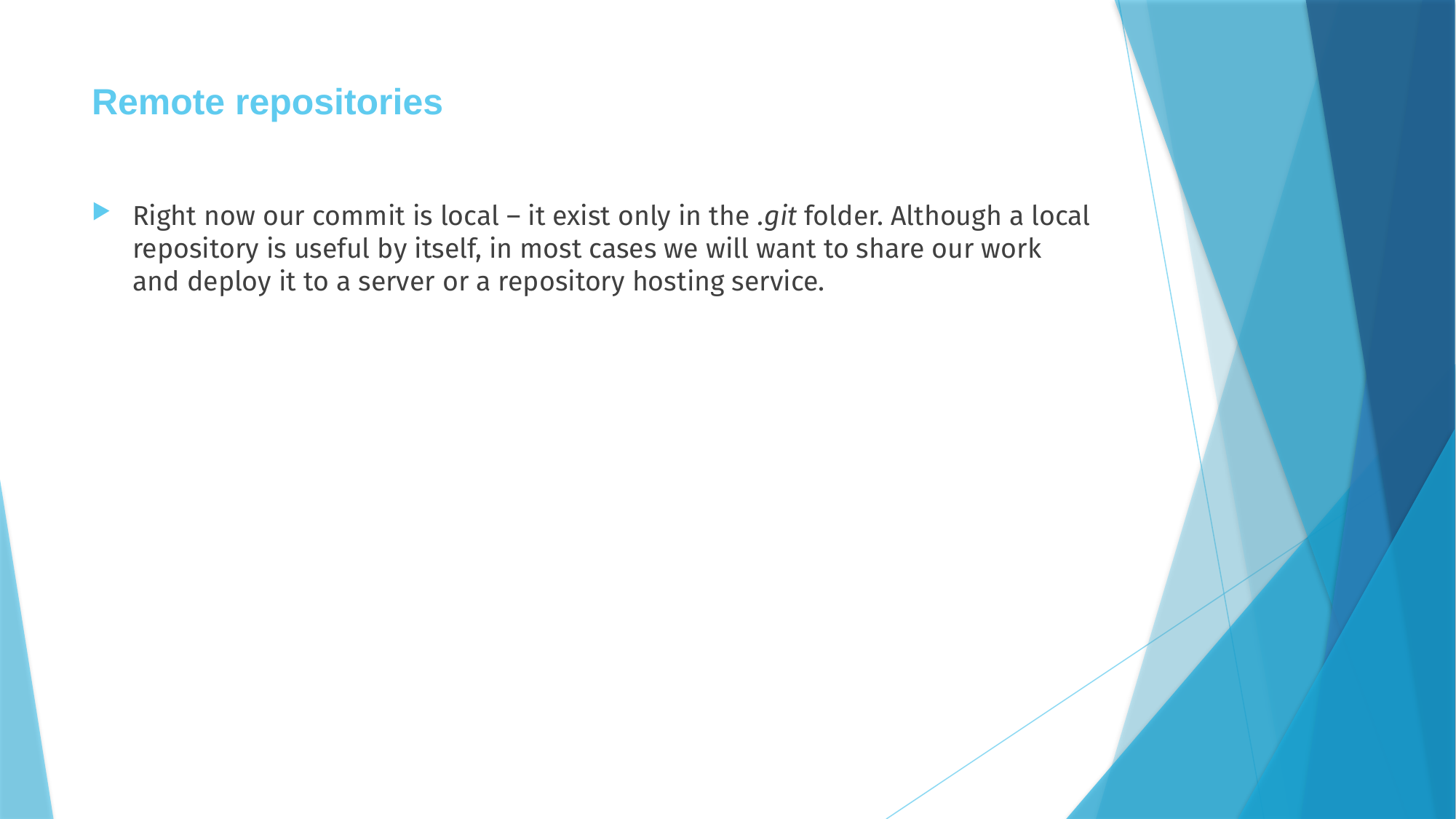

# Remote repositories
Right now our commit is local – it exist only in the .git folder. Although a local repository is useful by itself, in most cases we will want to share our work and deploy it to a server or a repository hosting service.